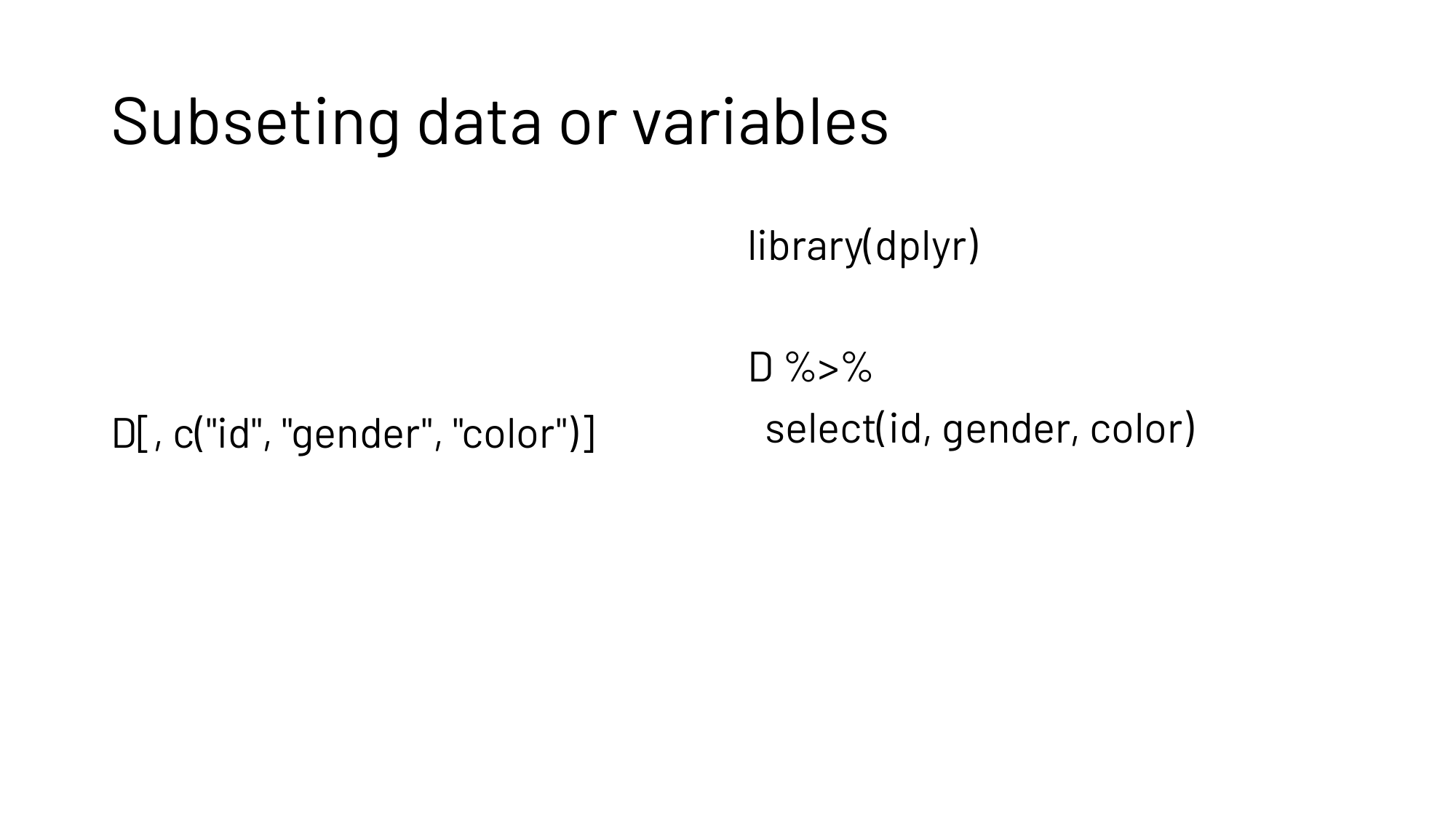

# Subseting data or variables

D[, c("id", "gender", "color")]

library(dplyr)

D %>%
  select(id, gender, color)